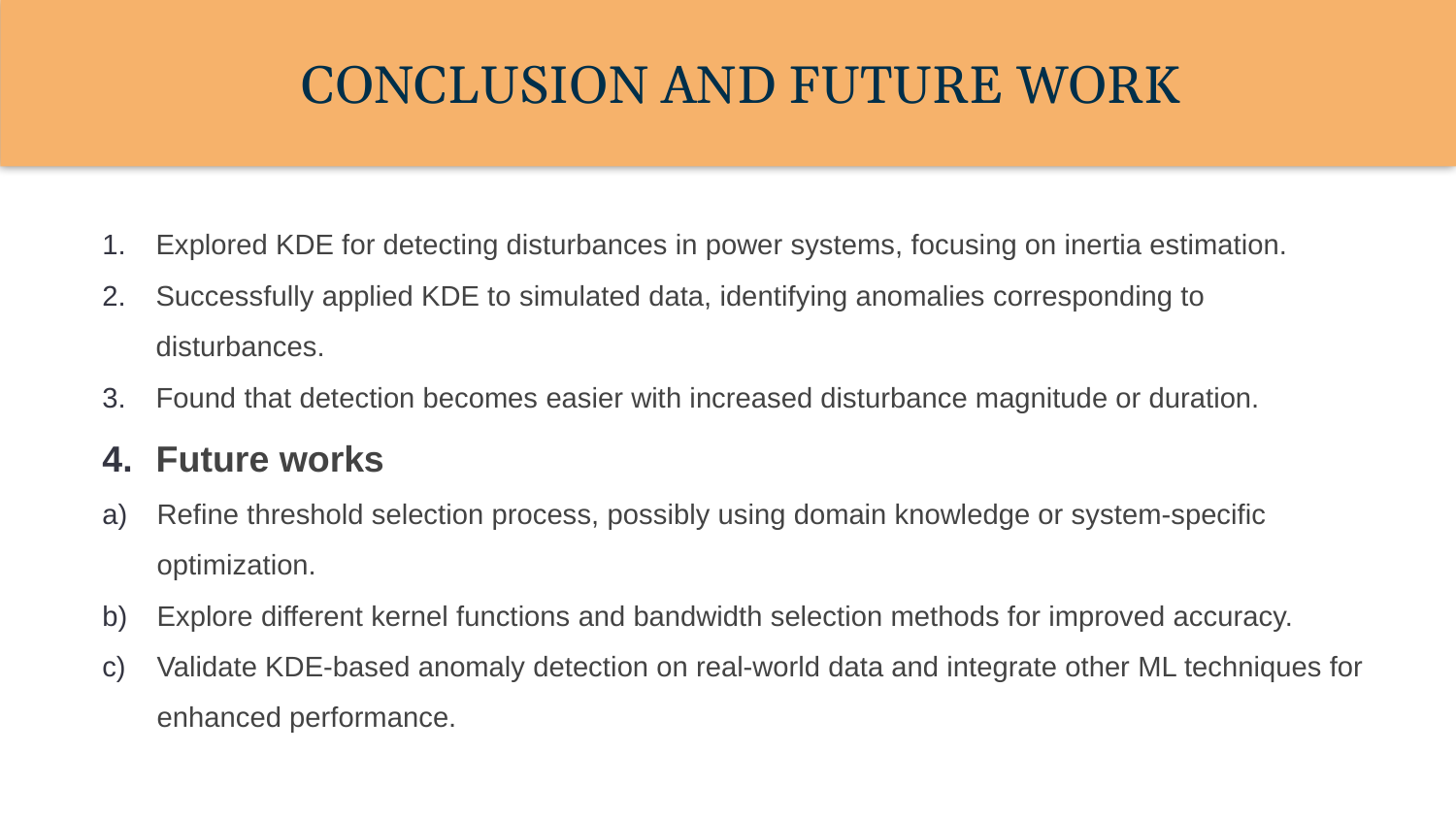

CONCLUSION AND FUTURE WORK
Explored KDE for detecting disturbances in power systems, focusing on inertia estimation.
Successfully applied KDE to simulated data, identifying anomalies corresponding to disturbances.
Found that detection becomes easier with increased disturbance magnitude or duration.
Future works
Refine threshold selection process, possibly using domain knowledge or system-specific optimization.
Explore different kernel functions and bandwidth selection methods for improved accuracy.
Validate KDE-based anomaly detection on real-world data and integrate other ML techniques for enhanced performance.